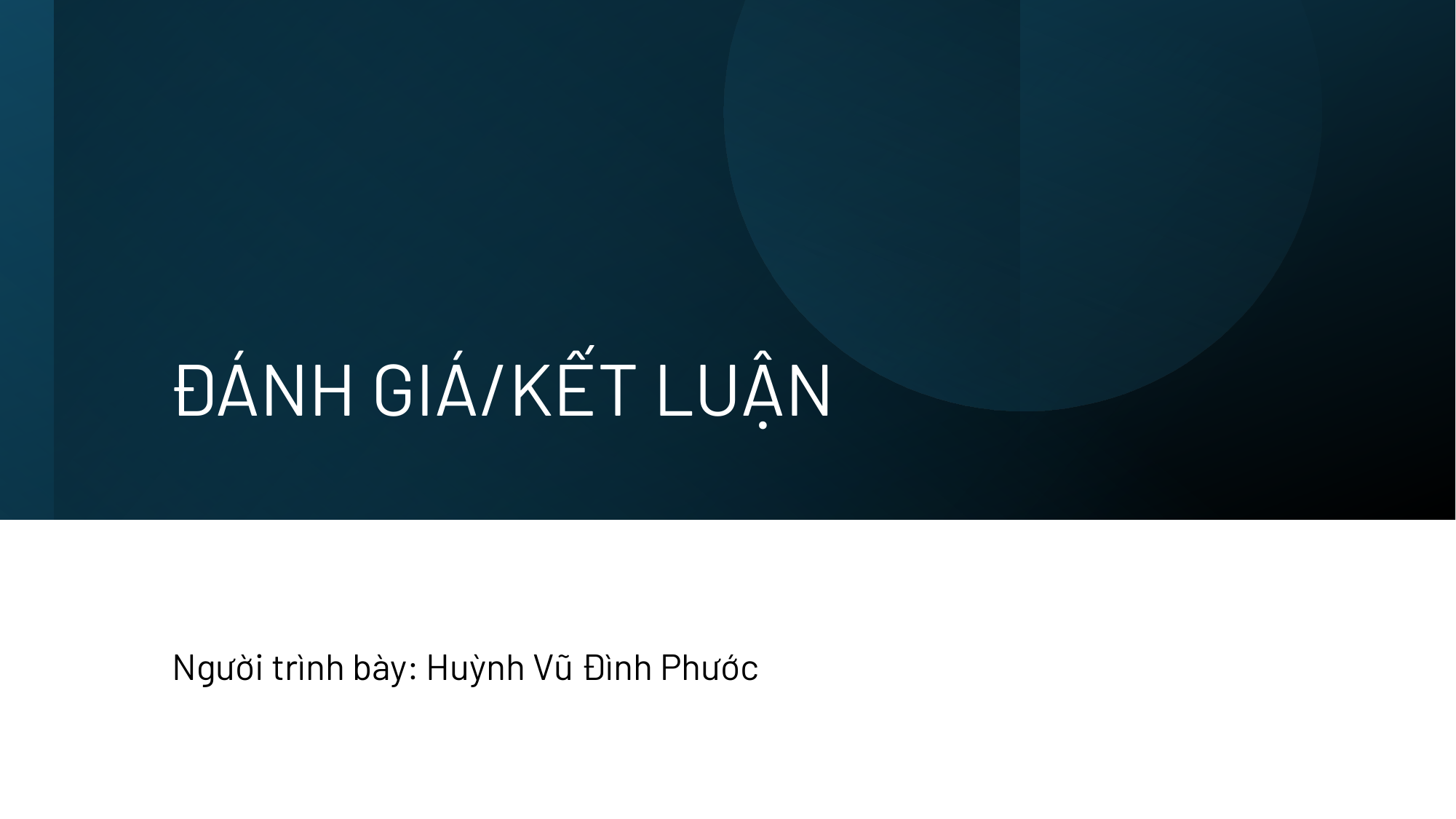

# ĐÁNH GIÁ/KẾT LUẬN
Người trình bày: Huỳnh Vũ Đình Phước